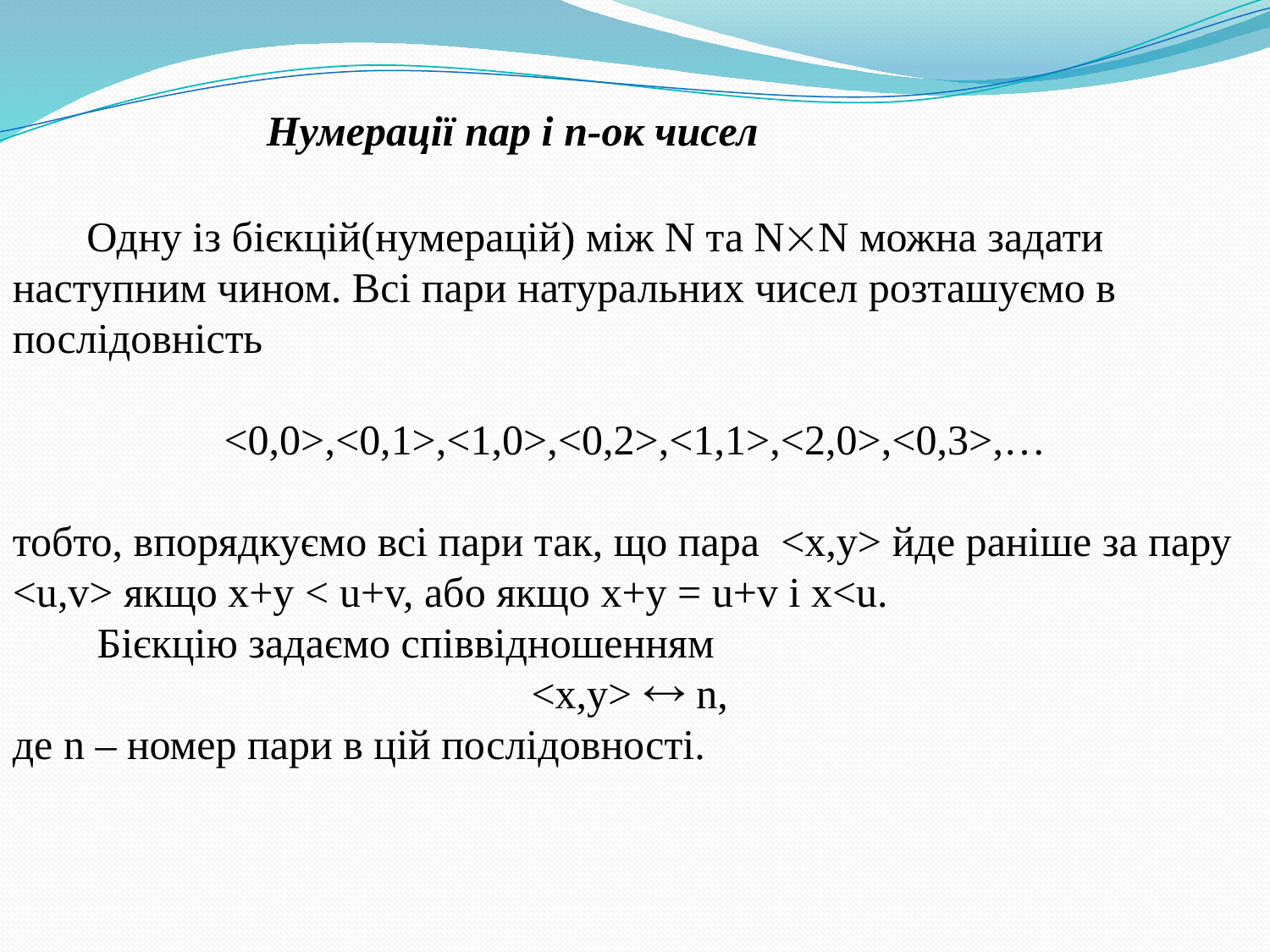

Нумерації пар і n-ок чисел

       Одну із бієкцій(нумерацій) між N та N×N можна задати наступним чином. Всі пари натуральних чисел розташуємо в послідовність

<0,0>,<0,1>,<1,0>,<0,2>,<1,1>,<2,0>,<0,3>,…

тобто, впорядкуємо всі пари так, що пара  <x,y> йде раніше за пару  <u,v> якщо x+y < u+v, або якщо x+y = u+v і x<u.
        Бієкцію задаємо співвідношенням
<x,y> ↔ n,
де n – номер пари в цій послідовності.